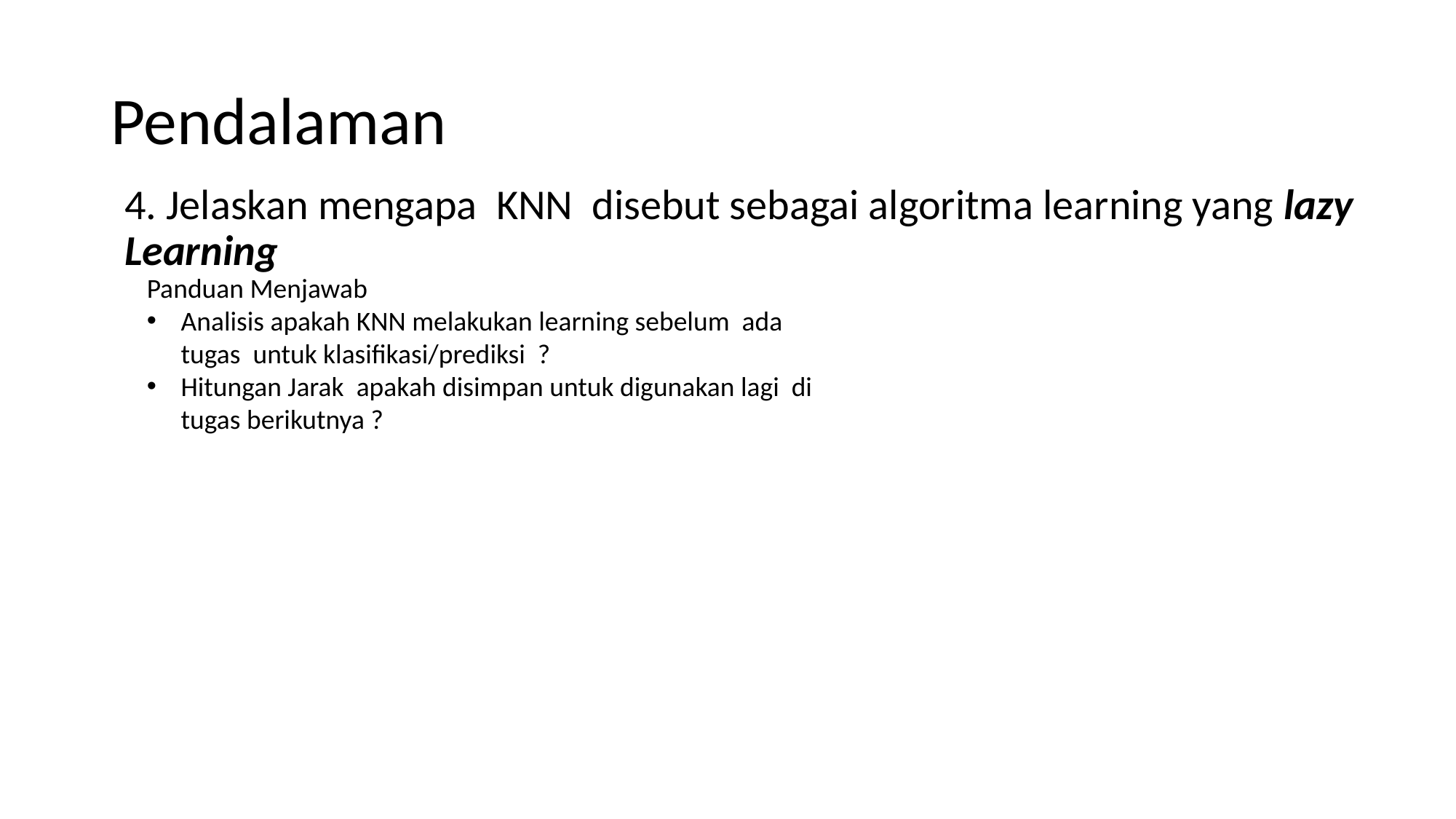

# Pendalaman
4. Jelaskan mengapa  KNN  disebut sebagai algoritma learning yang lazy Learning
Panduan Menjawab
Analisis apakah KNN melakukan learning sebelum  ada  tugas  untuk klasifikasi/prediksi  ?
Hitungan Jarak  apakah disimpan untuk digunakan lagi  di tugas berikutnya ?